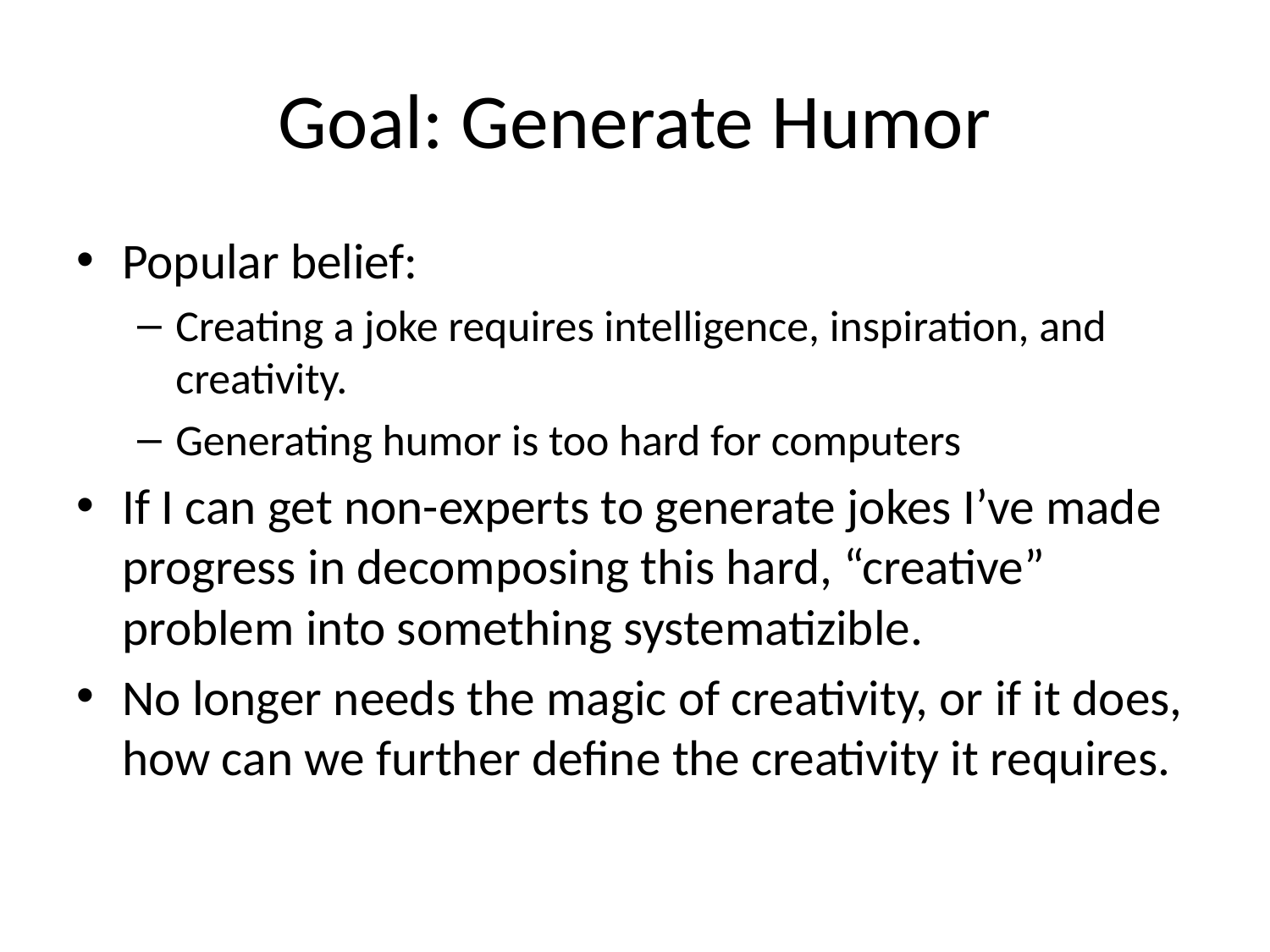

# Goal: Generate Humor
Popular belief:
Creating a joke requires intelligence, inspiration, and creativity.
Generating humor is too hard for computers
If I can get non-experts to generate jokes I’ve made progress in decomposing this hard, “creative” problem into something systematizible.
No longer needs the magic of creativity, or if it does, how can we further define the creativity it requires.